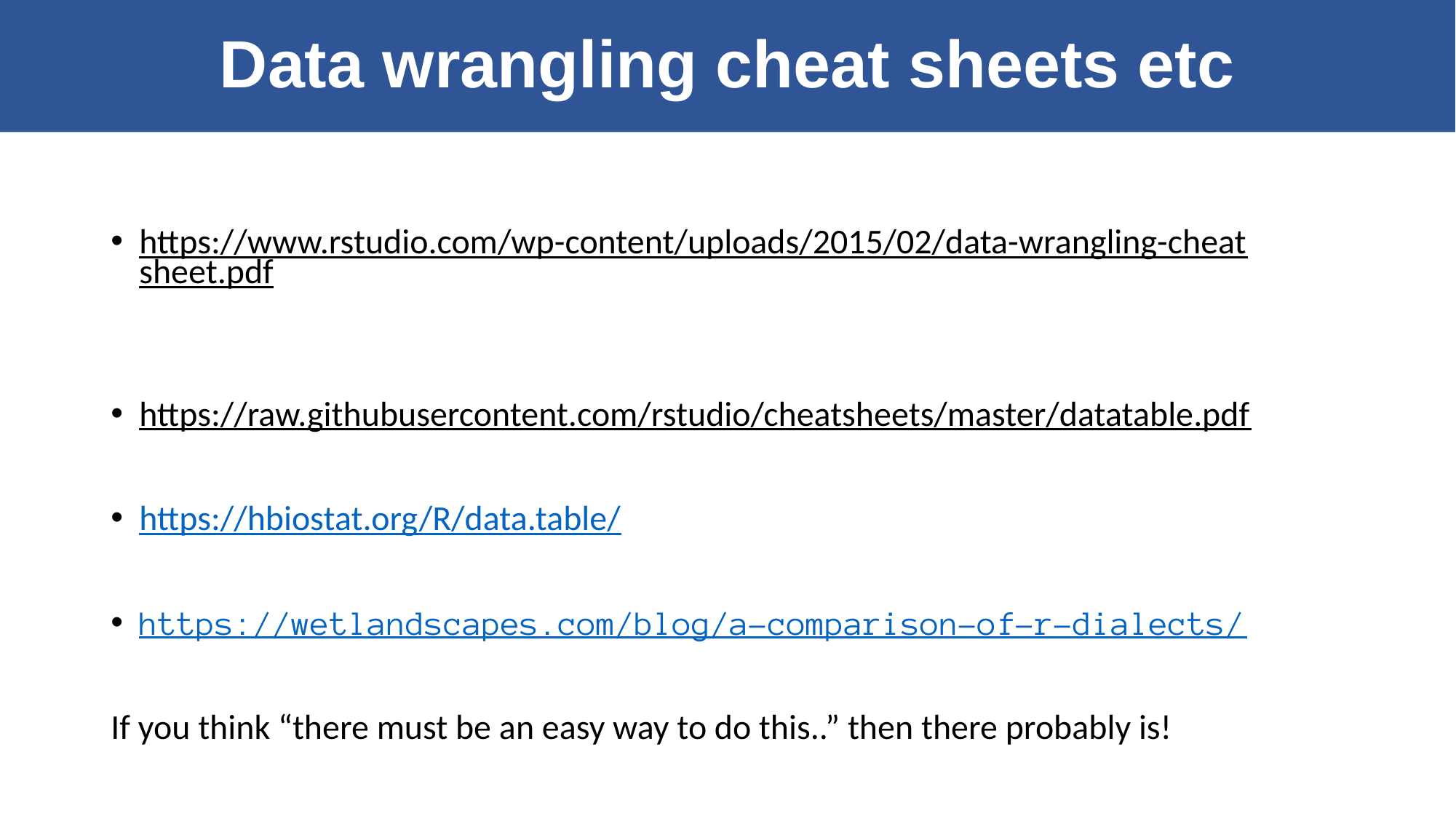

# Data wrangling cheat sheets etc
https://www.rstudio.com/wp-content/uploads/2015/02/data-wrangling-cheatsheet.pdf

https://raw.githubusercontent.com/rstudio/cheatsheets/master/datatable.pdf

https://hbiostat.org/R/data.table/

https://wetlandscapes.com/blog/a-comparison-of-r-dialects/

If you think “there must be an easy way to do this..” then there probably is!